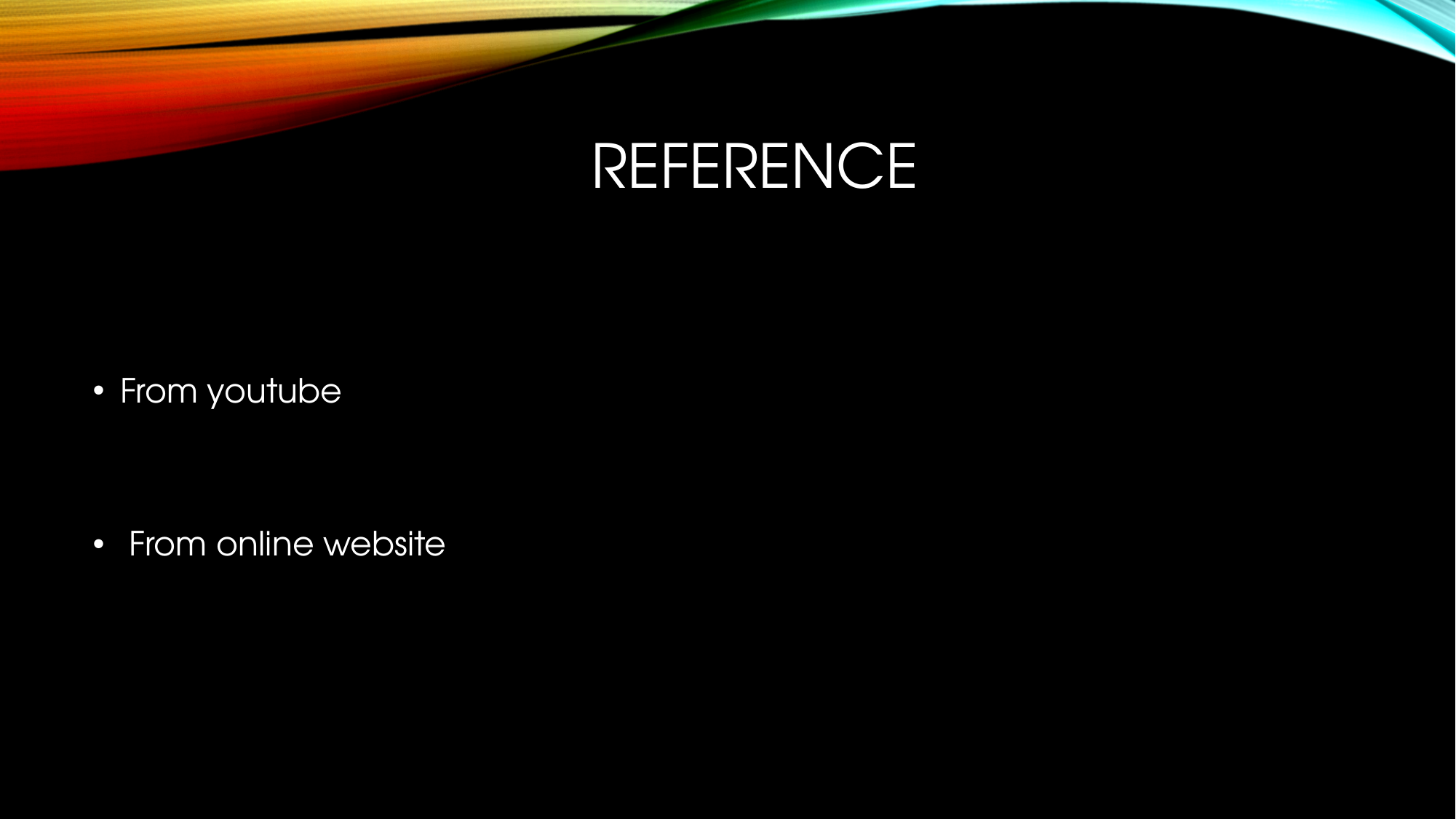

# reference

From youtube

 From online website